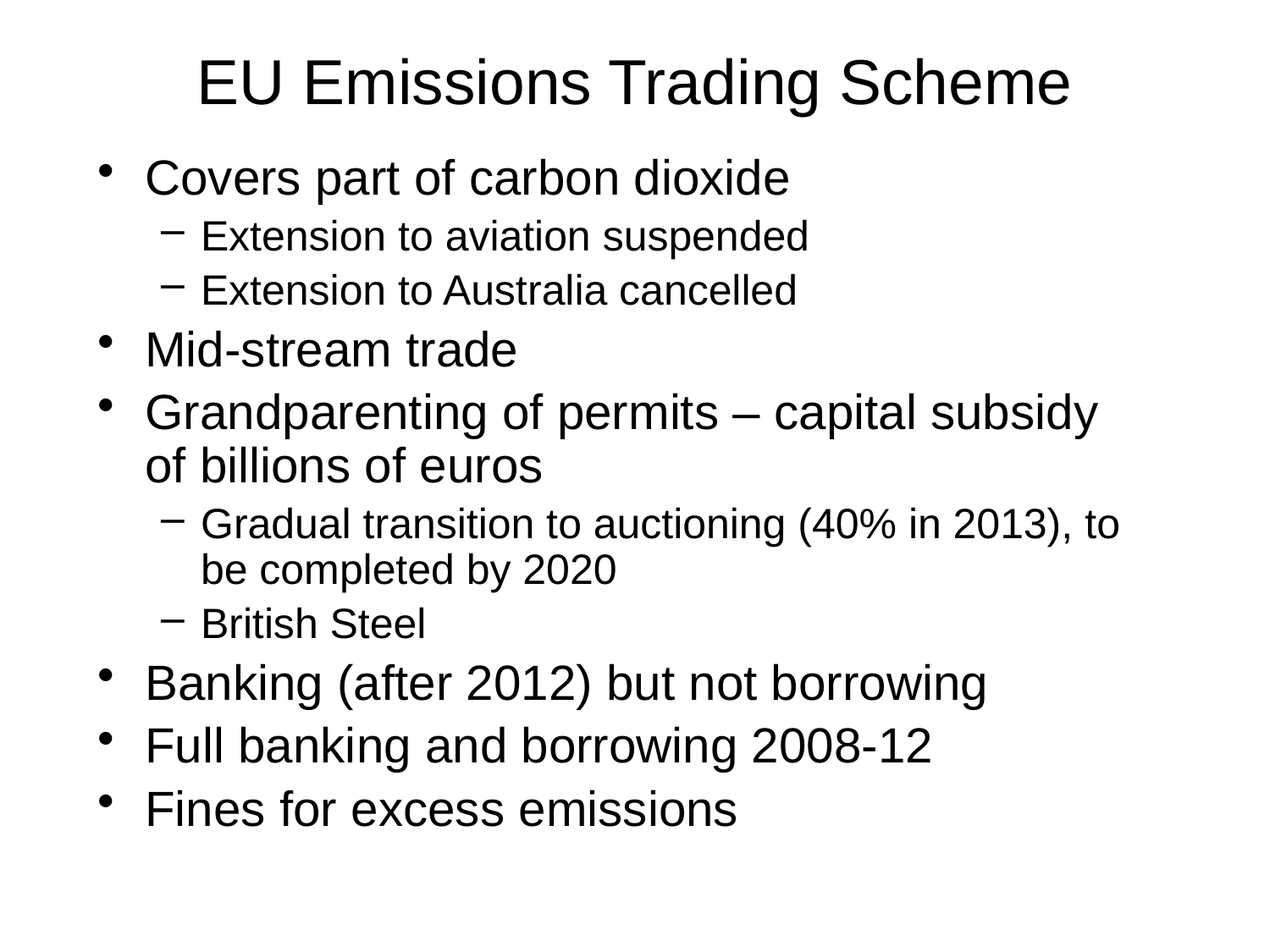

# EU Emissions Trading Scheme
Covers part of carbon dioxide
Extension to aviation suspended
Extension to Australia cancelled
Mid-stream trade
Grandparenting of permits – capital subsidy of billions of euros
Gradual transition to auctioning (40% in 2013), to be completed by 2020
British Steel
Banking (after 2012) but not borrowing
Full banking and borrowing 2008-12
Fines for excess emissions